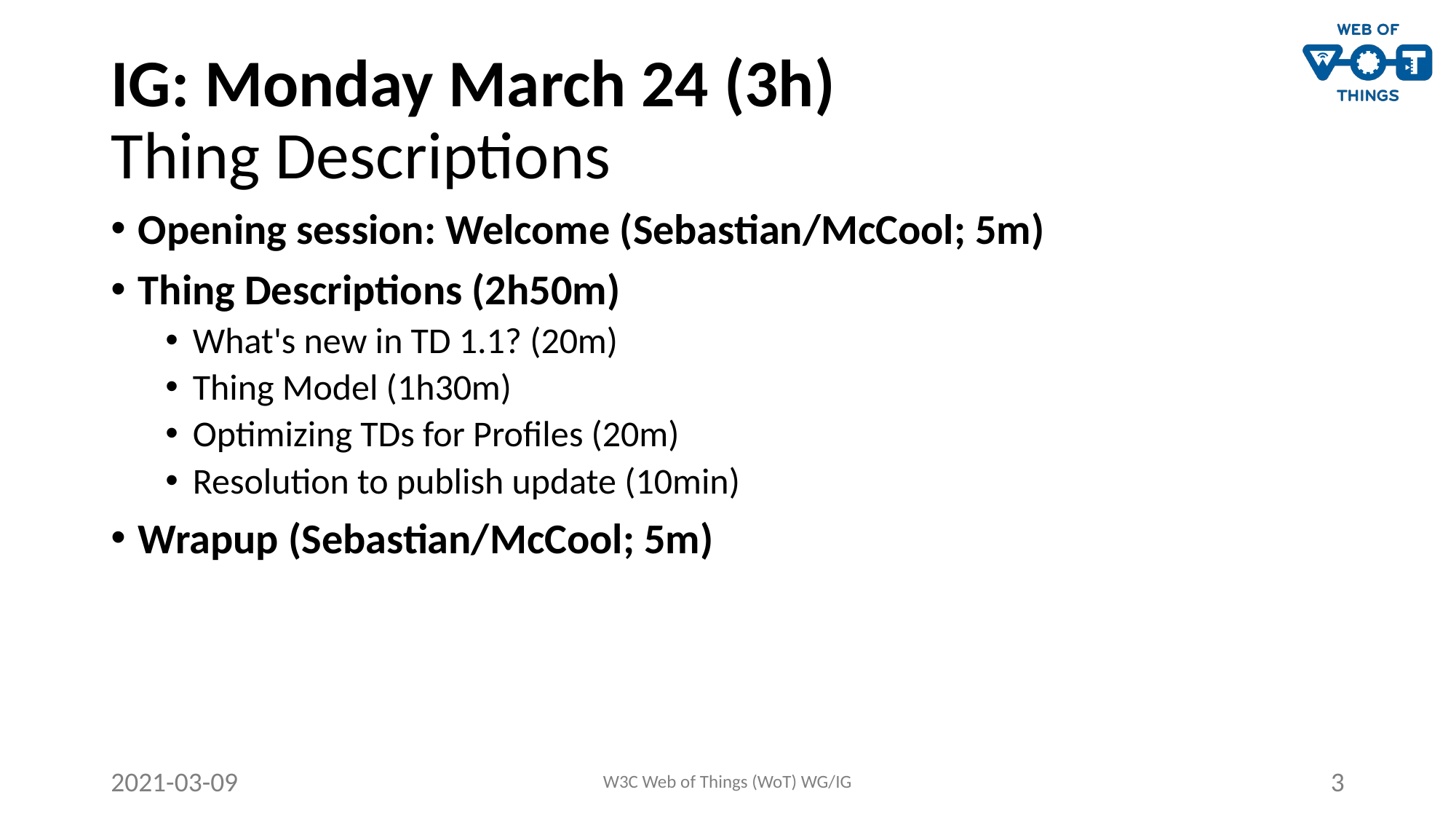

# IG: Monday March 24 (3h) Thing Descriptions
Opening session: Welcome (Sebastian/McCool; 5m)
Thing Descriptions (2h50m)
What's new in TD 1.1? (20m)
Thing Model (1h30m)
Optimizing TDs for Profiles (20m)
Resolution to publish update (10min)
Wrapup (Sebastian/McCool; 5m)

2021-03-09
W3C Web of Things (WoT) WG/IG
3